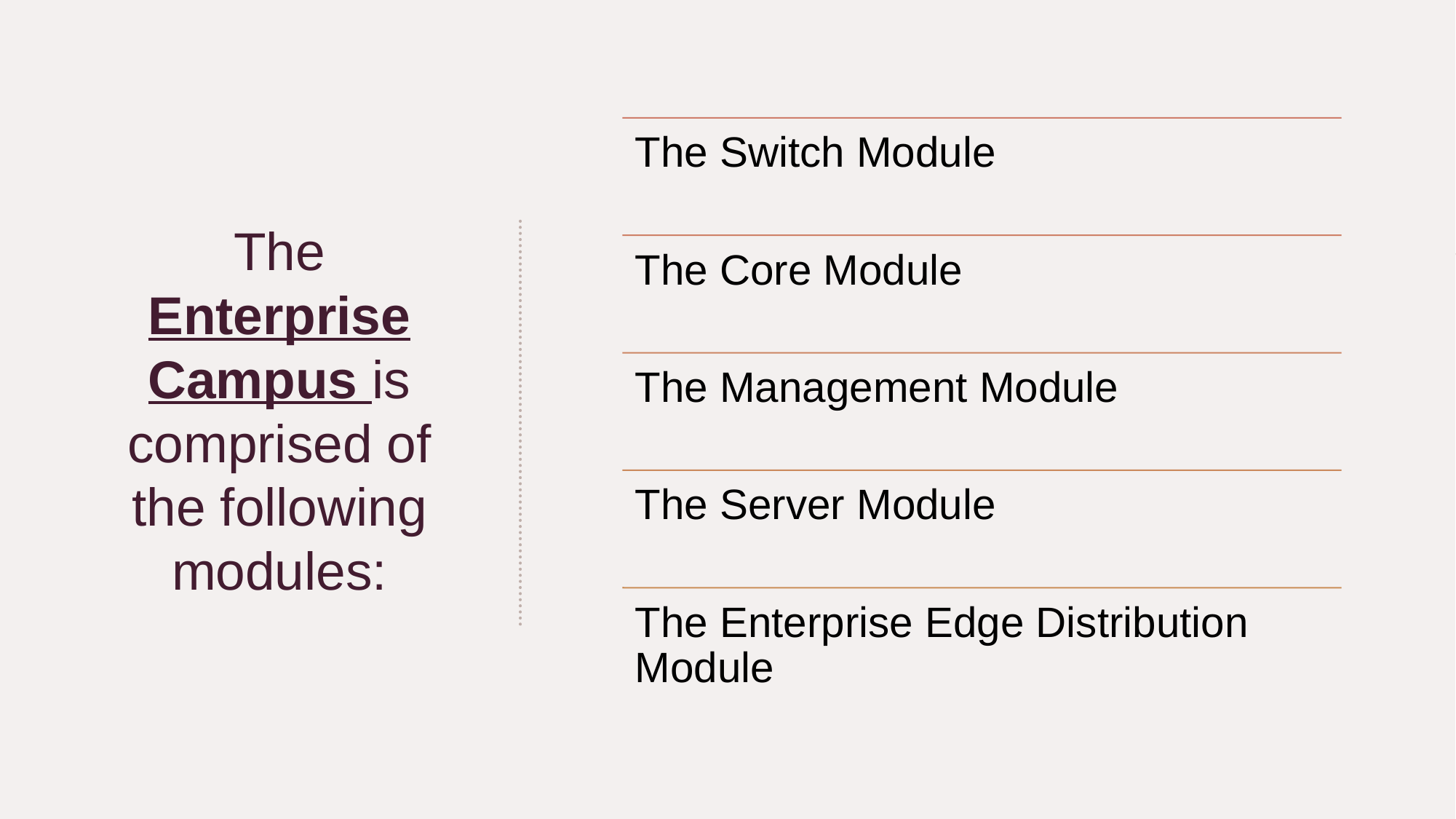

The Switch Module
The Core Module
The Management Module
The Server Module
The Enterprise Edge Distribution Module
# The Enterprise Campus is comprised of the following modules: